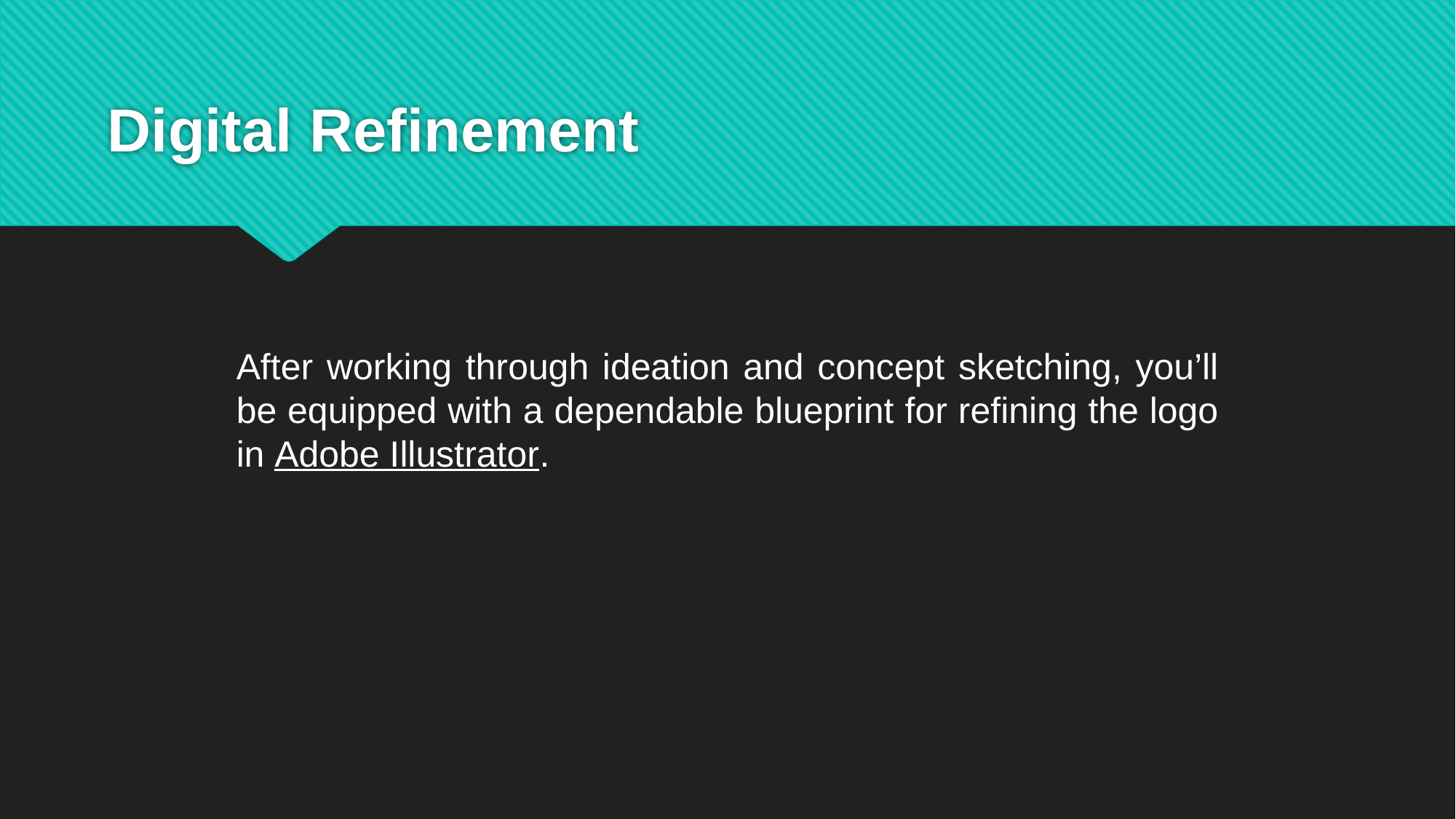

# Digital Refinement
After working through ideation and concept sketching, you’ll be equipped with a dependable blueprint for refining the logo in Adobe Illustrator.